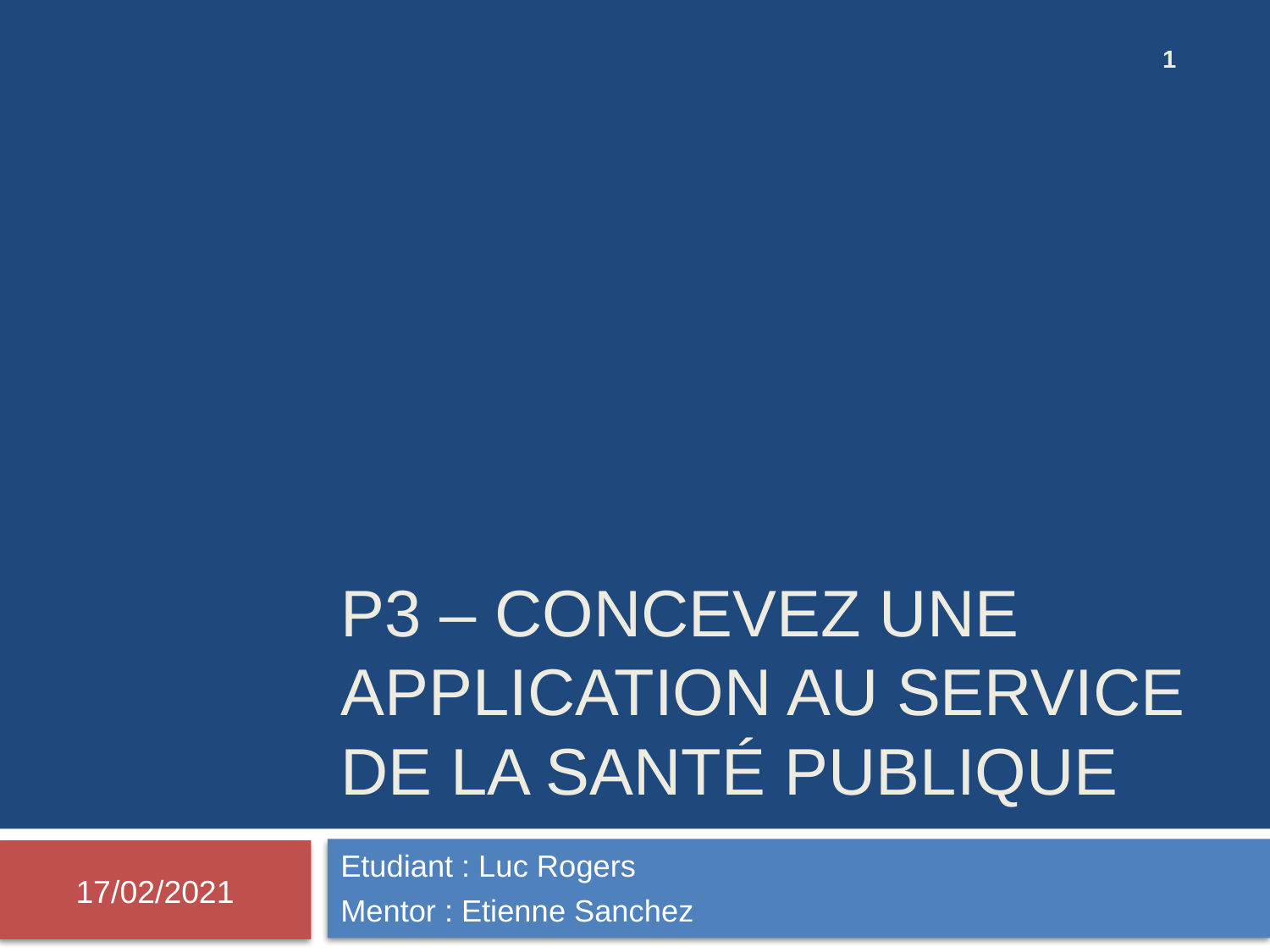

1
# P3 – Concevez une application au service de la santé publique
Etudiant : Luc Rogers
Mentor : Etienne Sanchez
17/02/2021